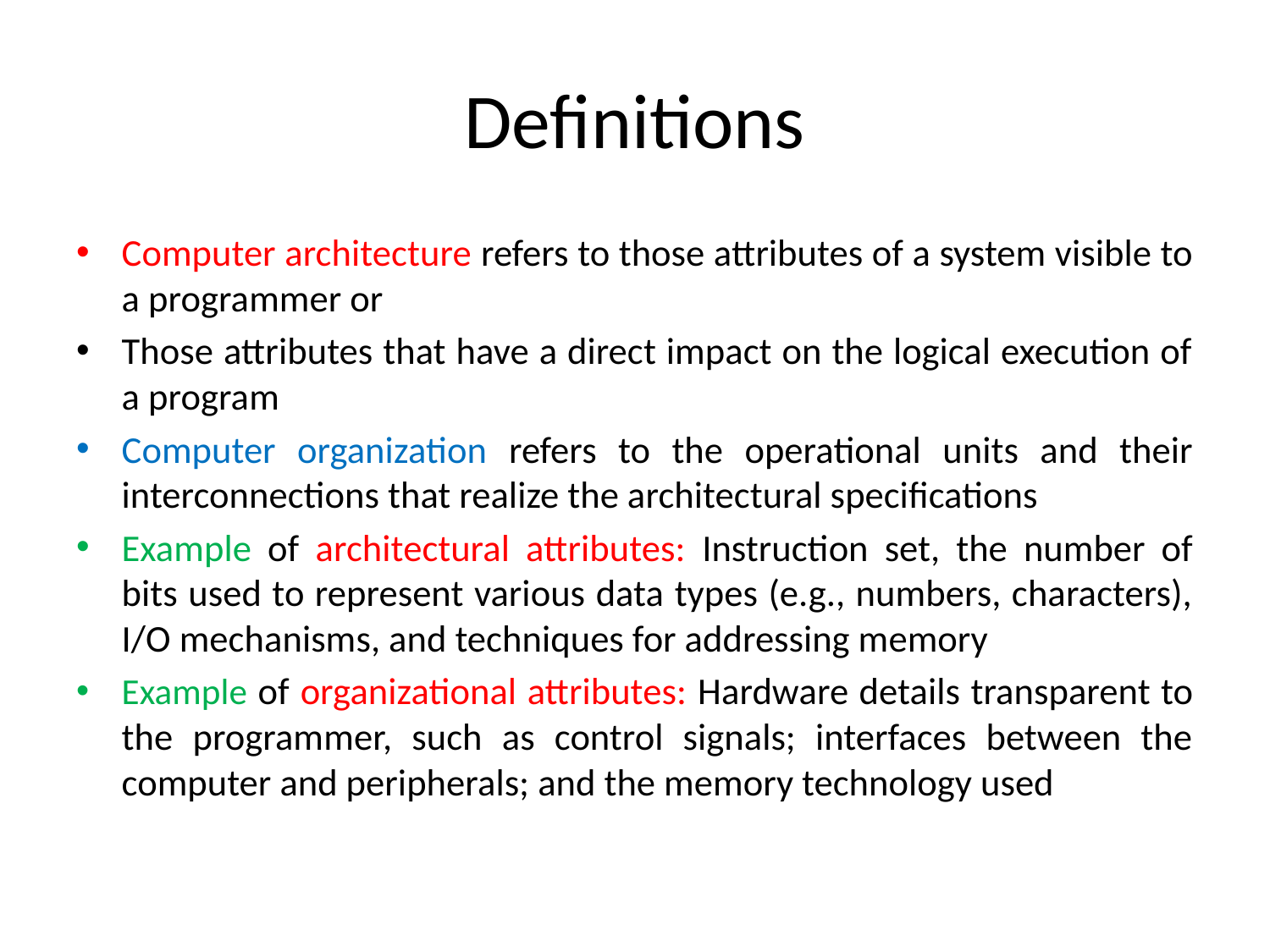

# Definitions
Computer architecture refers to those attributes of a system visible to a programmer or
Those attributes that have a direct impact on the logical execution of a program
Computer organization refers to the operational units and their interconnections that realize the architectural specifications
Example of architectural attributes: Instruction set, the number of bits used to represent various data types (e.g., numbers, characters), I/O mechanisms, and techniques for addressing memory
Example of organizational attributes: Hardware details transparent to the programmer, such as control signals; interfaces between the computer and peripherals; and the memory technology used